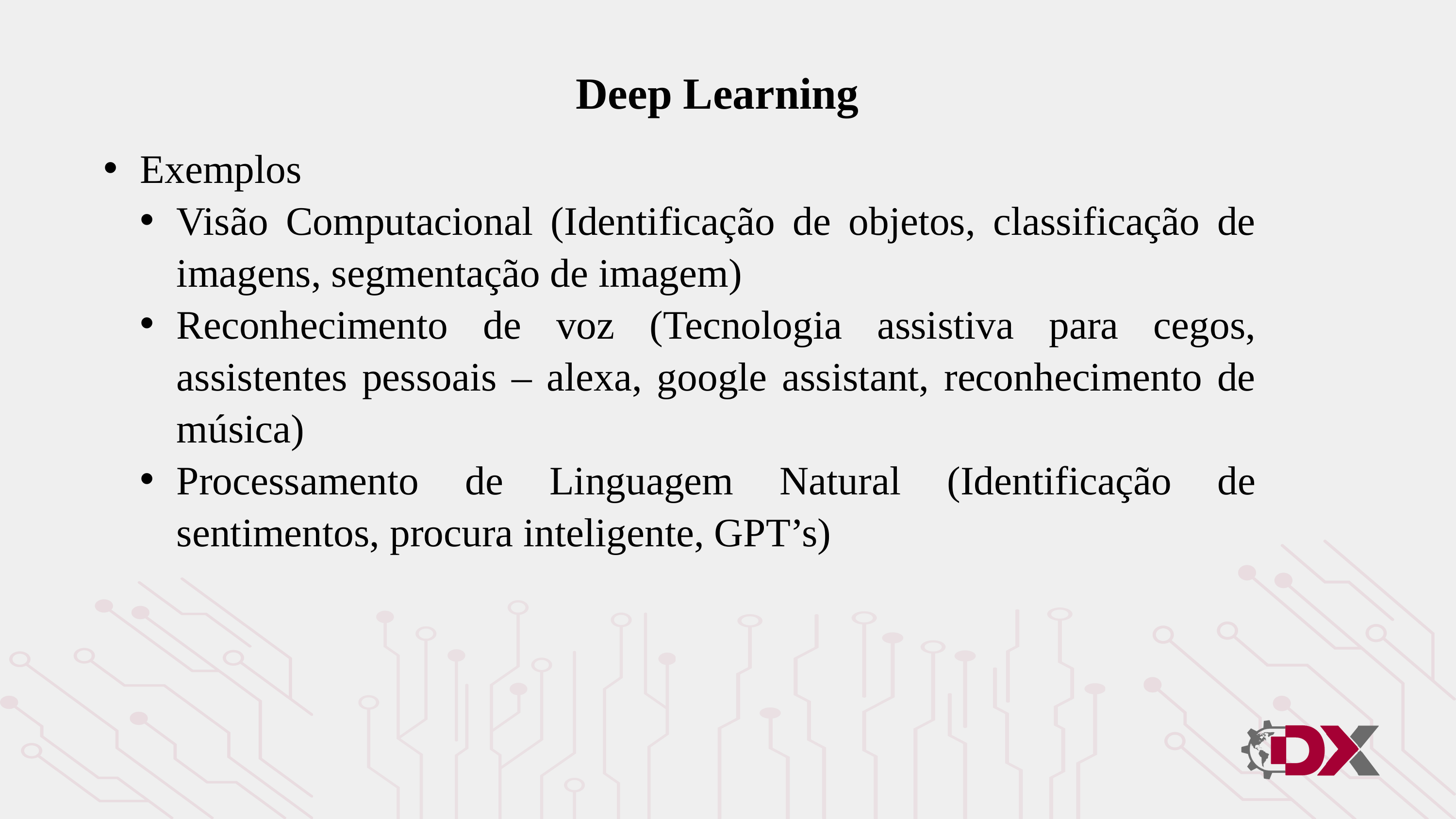

Deep Learning
Exemplos
Visão Computacional (Identificação de objetos, classificação de imagens, segmentação de imagem)
Reconhecimento de voz (Tecnologia assistiva para cegos, assistentes pessoais – alexa, google assistant, reconhecimento de música)
Processamento de Linguagem Natural (Identificação de sentimentos, procura inteligente, GPT’s)